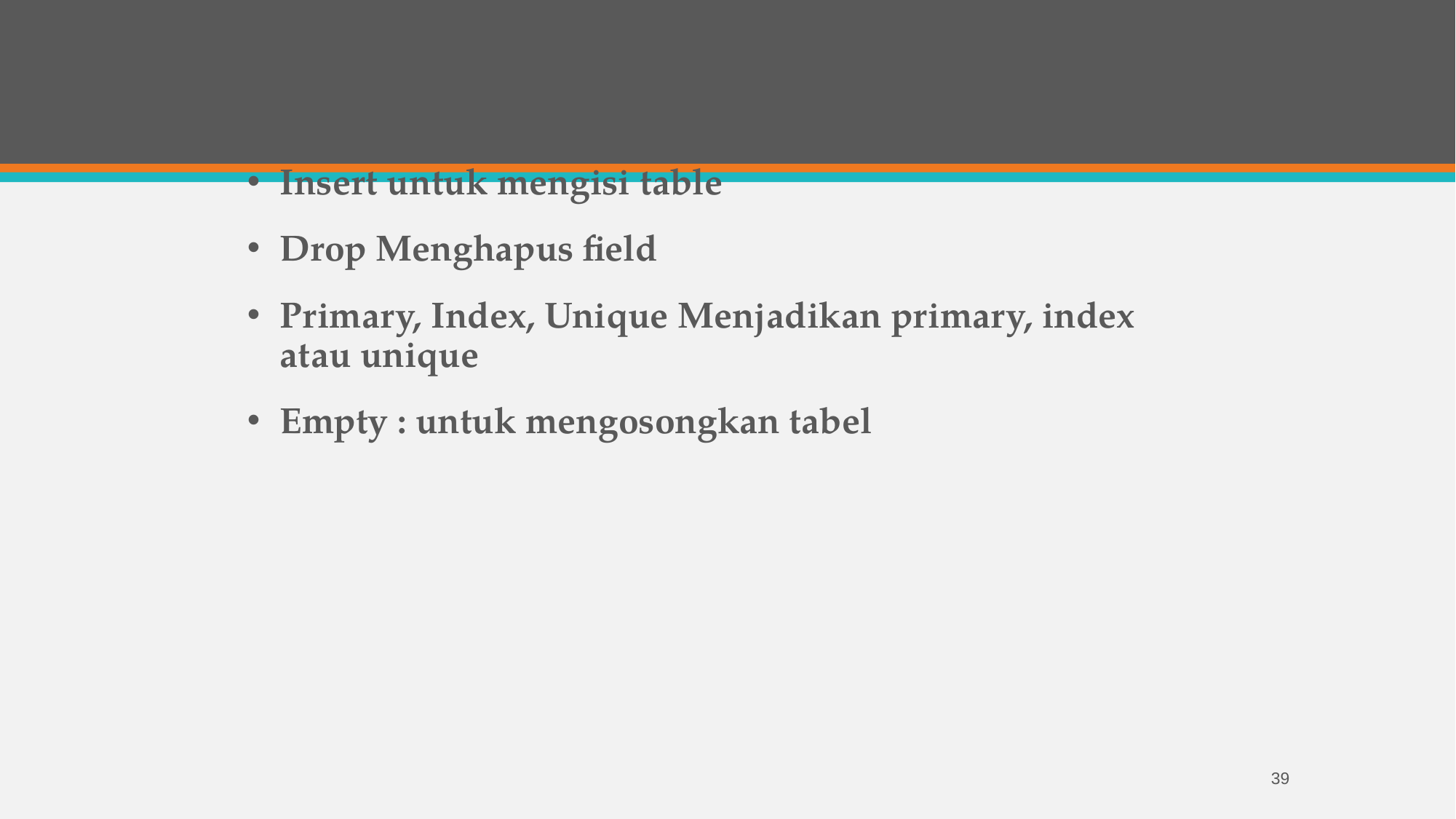

Browse untuk melihat isi table (record)
Insert untuk mengisi table
Drop Menghapus field
Primary, Index, Unique Menjadikan primary, index atau unique
Empty : untuk mengosongkan tabel

39